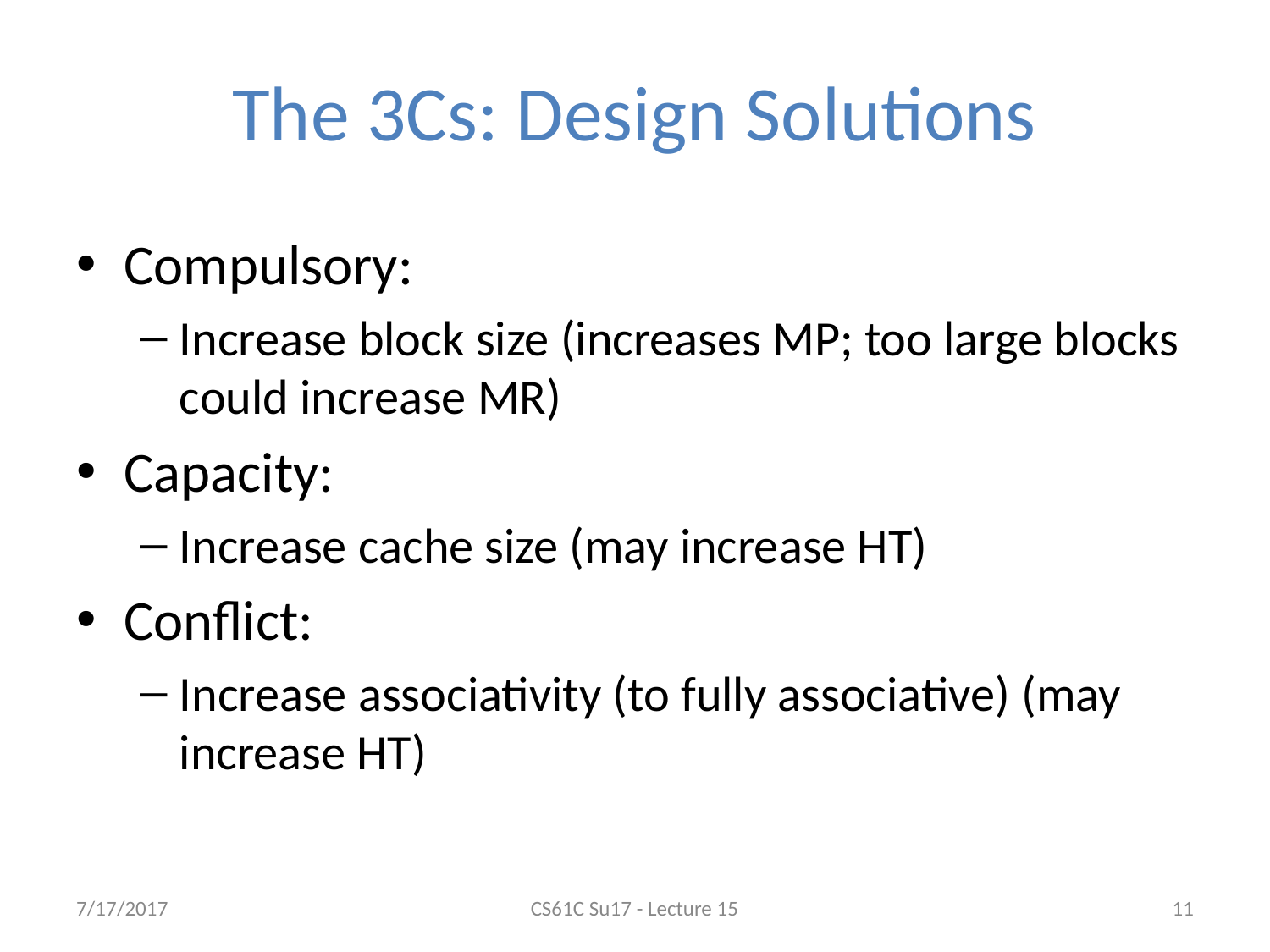

# The 3Cs: Design Solutions
Compulsory:
Increase block size (increases MP; too large blocks could increase MR)
Capacity:
Increase cache size (may increase HT)
Conflict:
Increase associativity (to fully associative) (may increase HT)
7/17/2017
CS61C Su17 - Lecture 15
11